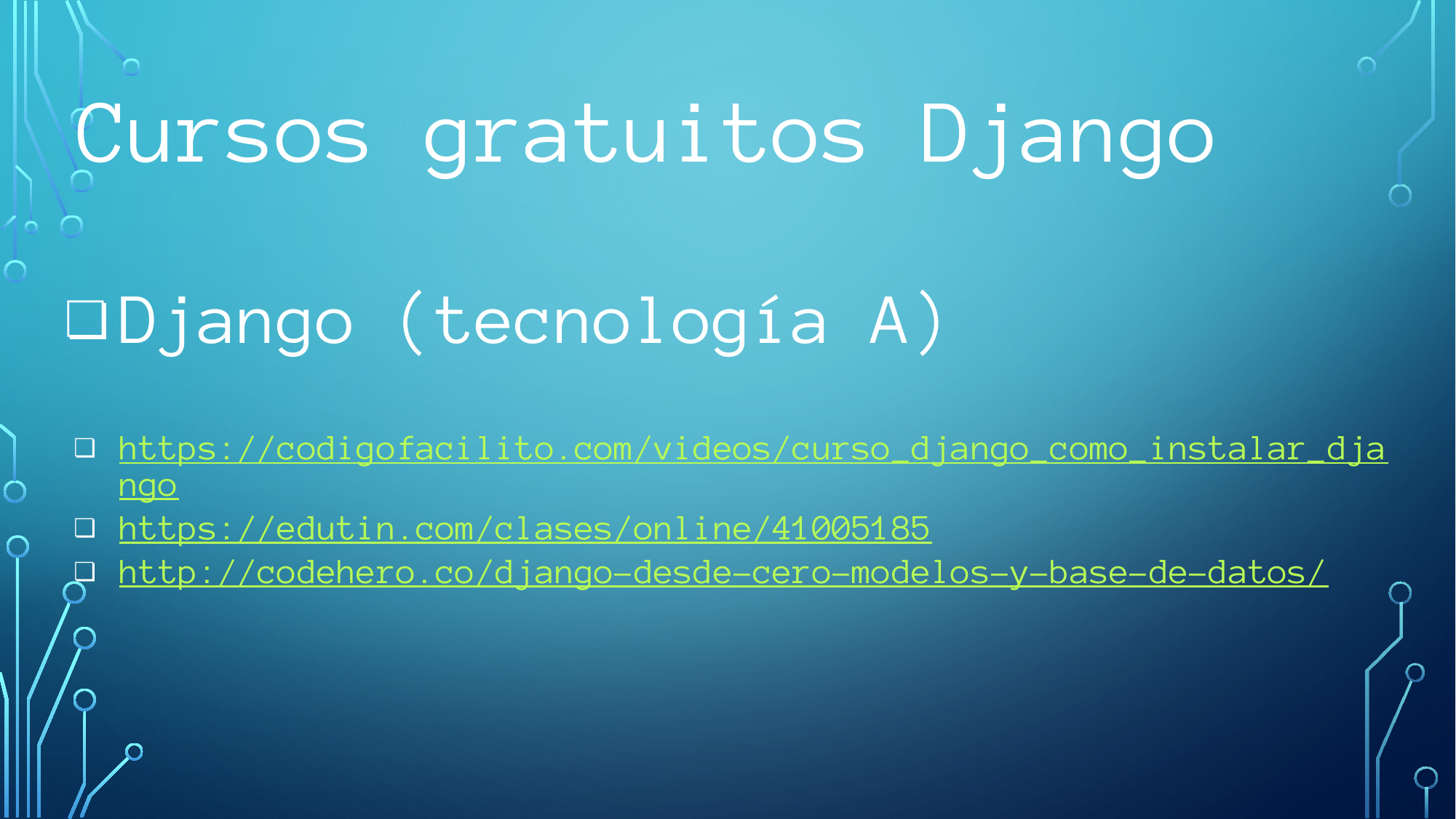

Cursos gratuitos Django
Django (tecnología A)

https://codigofacilito.com/videos/curso_django_como_instalar_django
https://edutin.com/clases/online/41005185
http://codehero.co/django-desde-cero-modelos-y-base-de-datos/